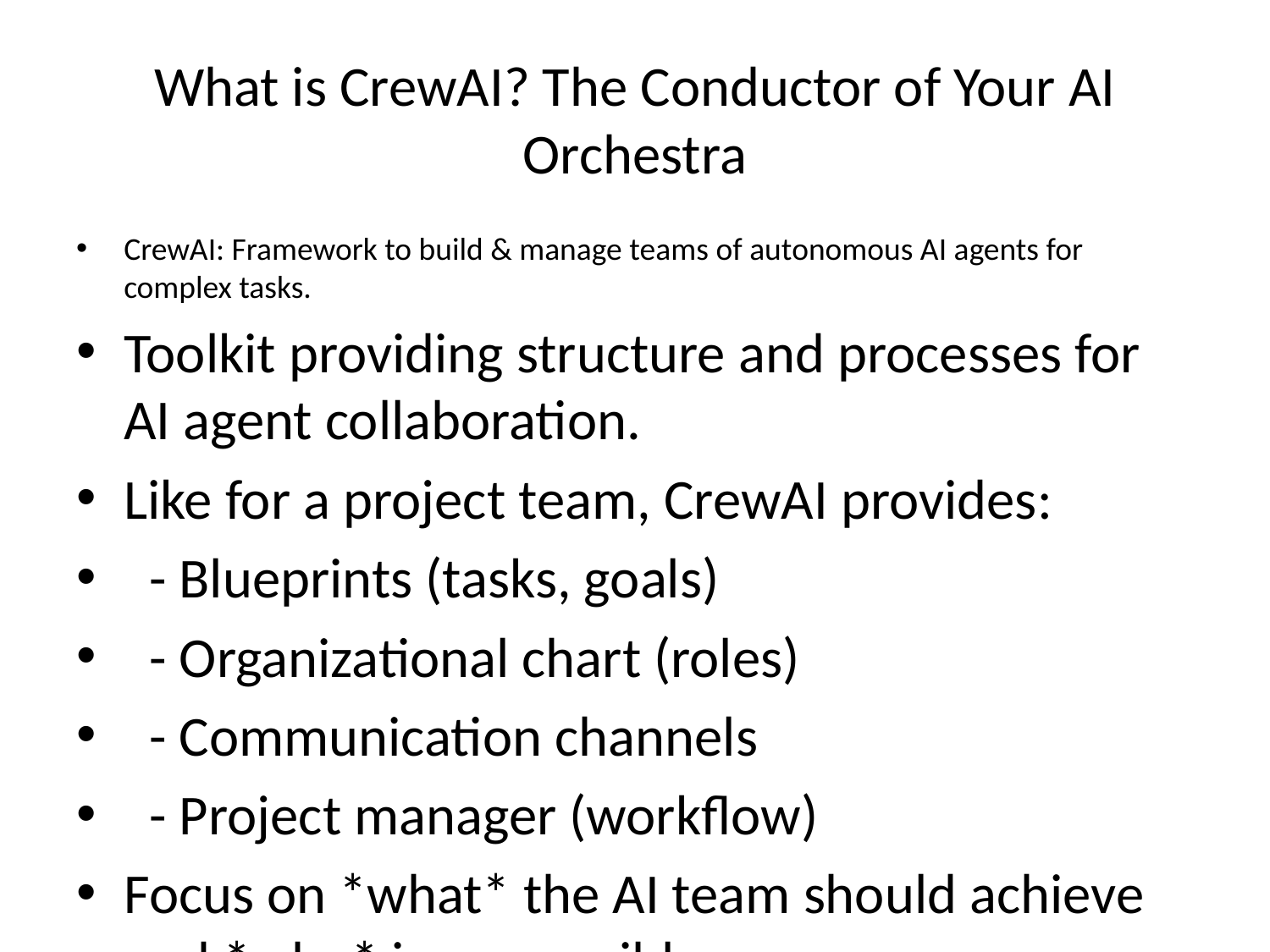

# What is CrewAI? The Conductor of Your AI Orchestra
CrewAI: Framework to build & manage teams of autonomous AI agents for complex tasks.
Toolkit providing structure and processes for AI agent collaboration.
Like for a project team, CrewAI provides:
  - Blueprints (tasks, goals)
  - Organizational chart (roles)
  - Communication channels
  - Project manager (workflow)
Focus on *what* the AI team should achieve and *who* is responsible.